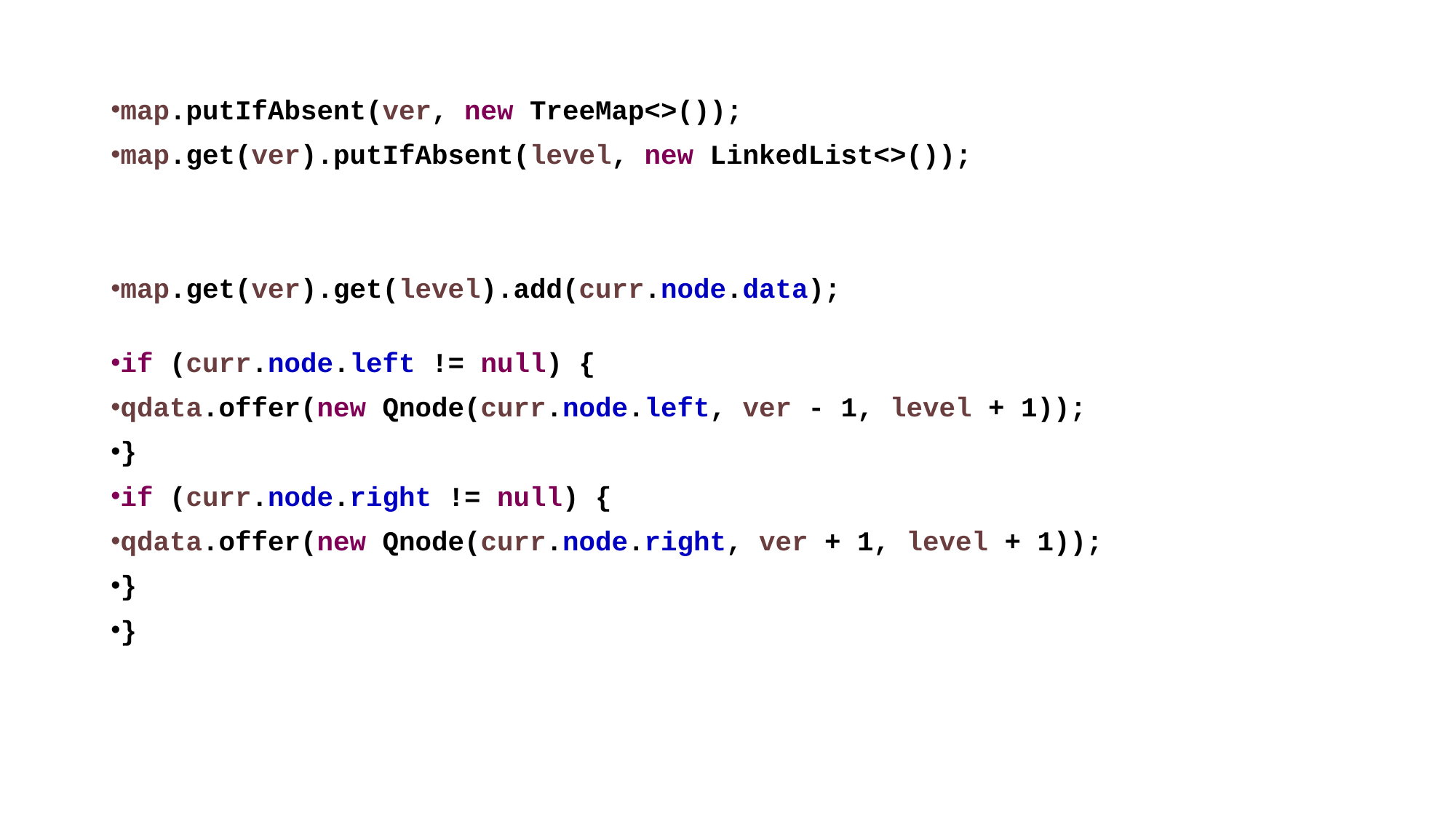

map.putIfAbsent(ver, new TreeMap<>());
map.get(ver).putIfAbsent(level, new LinkedList<>());

map.get(ver).get(level).add(curr.node.data);
if (curr.node.left != null) {
qdata.offer(new Qnode(curr.node.left, ver - 1, level + 1));
}
if (curr.node.right != null) {
qdata.offer(new Qnode(curr.node.right, ver + 1, level + 1));
}
}